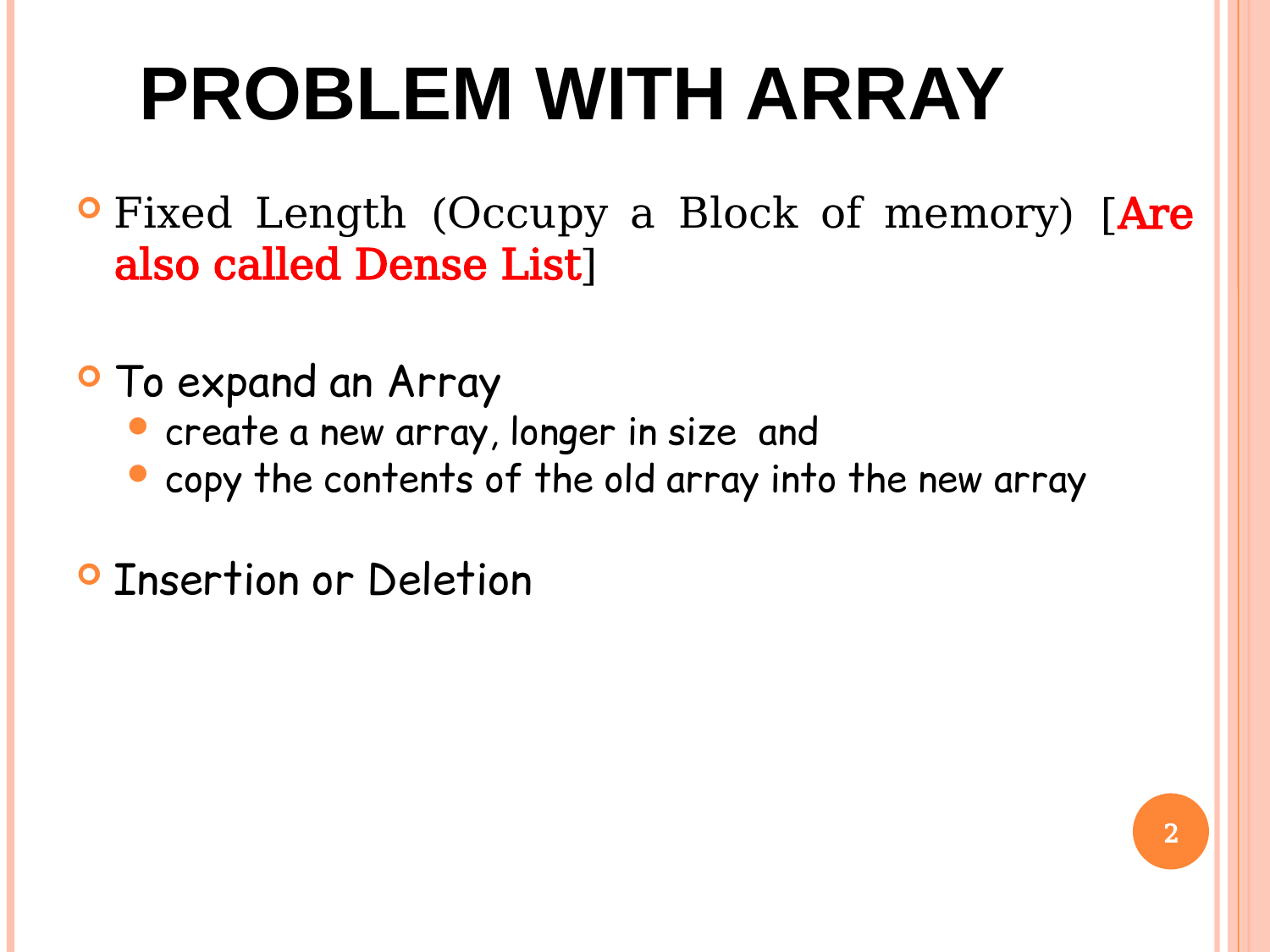

# Problem With Array
Fixed Length (Occupy a Block of memory) [Are also called Dense List]

To expand an Array
create a new array, longer in size  and
copy the contents of the old array into the new array

Insertion or Deletion
2